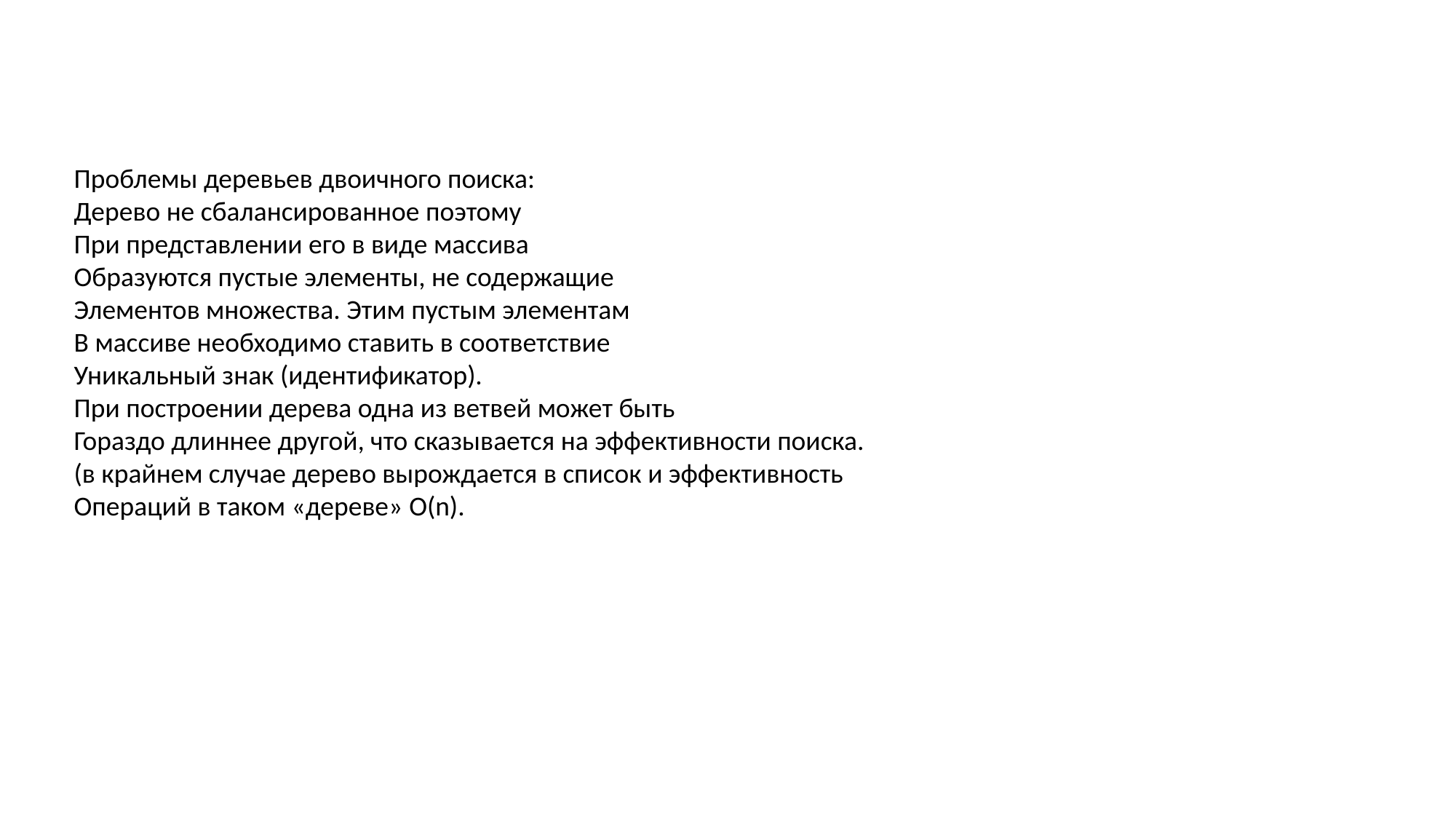

Проблемы деревьев двоичного поиска:
Дерево не сбалансированное поэтому
При представлении его в виде массива
Образуются пустые элементы, не содержащие
Элементов множества. Этим пустым элементам
В массиве необходимо ставить в соответствие
Уникальный знак (идентификатор).
При построении дерева одна из ветвей может быть
Гораздо длиннее другой, что сказывается на эффективности поиска.
(в крайнем случае дерево вырождается в список и эффективность
Операций в таком «дереве» O(n).